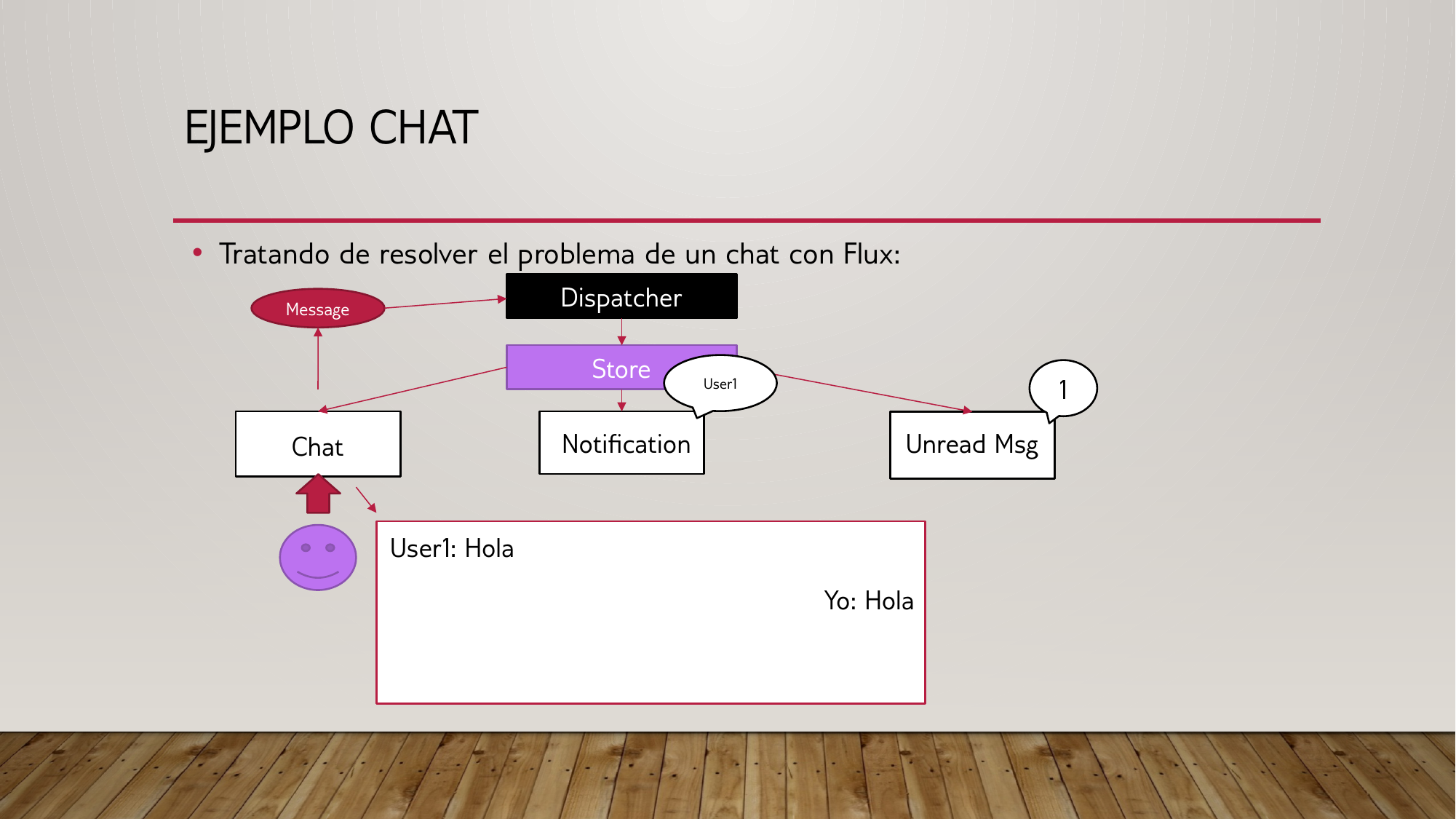

# Ejemplo chat
Tratando de resolver el problema de un chat con Flux:
Dispatcher
Message
Store
User1
1

Notification
Unread Msg
Chat

User1: Hola
Yo: Hola